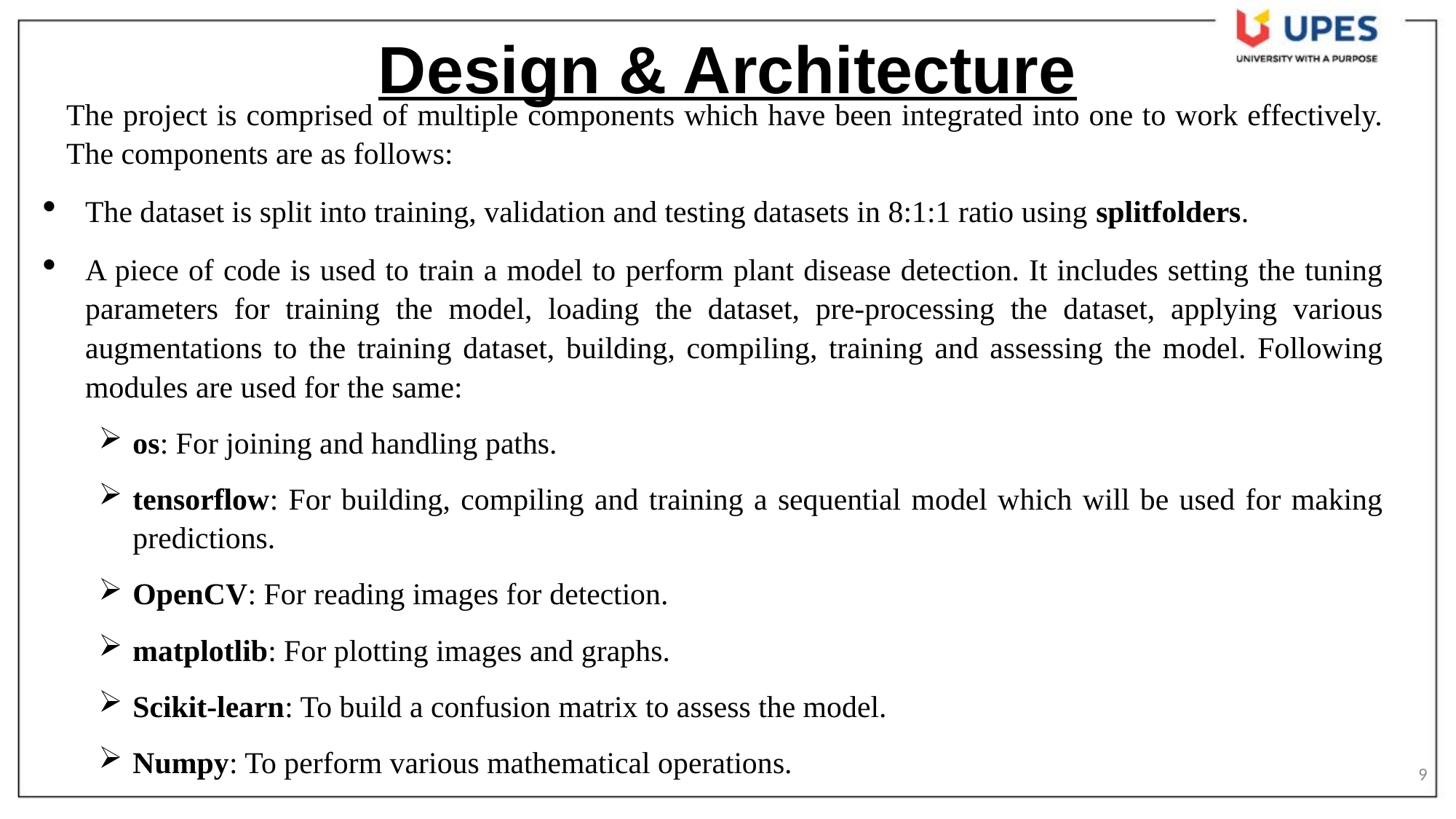

# Design & Architecture

The project is comprised of multiple components which have been integrated into one to work effectively. The components are as follows:
The dataset is split into training, validation and testing datasets in 8:1:1 ratio using splitfolders.
A piece of code is used to train a model to perform plant disease detection. It includes setting the tuning parameters for training the model, loading the dataset, pre-processing the dataset, applying various augmentations to the training dataset, building, compiling, training and assessing the model. Following modules are used for the same:
os: For joining and handling paths.
tensorflow: For building, compiling and training a sequential model which will be used for making predictions.
OpenCV: For reading images for detection.
matplotlib: For plotting images and graphs.
Scikit-learn: To build a confusion matrix to assess the model.
Numpy: To perform various mathematical operations.

9